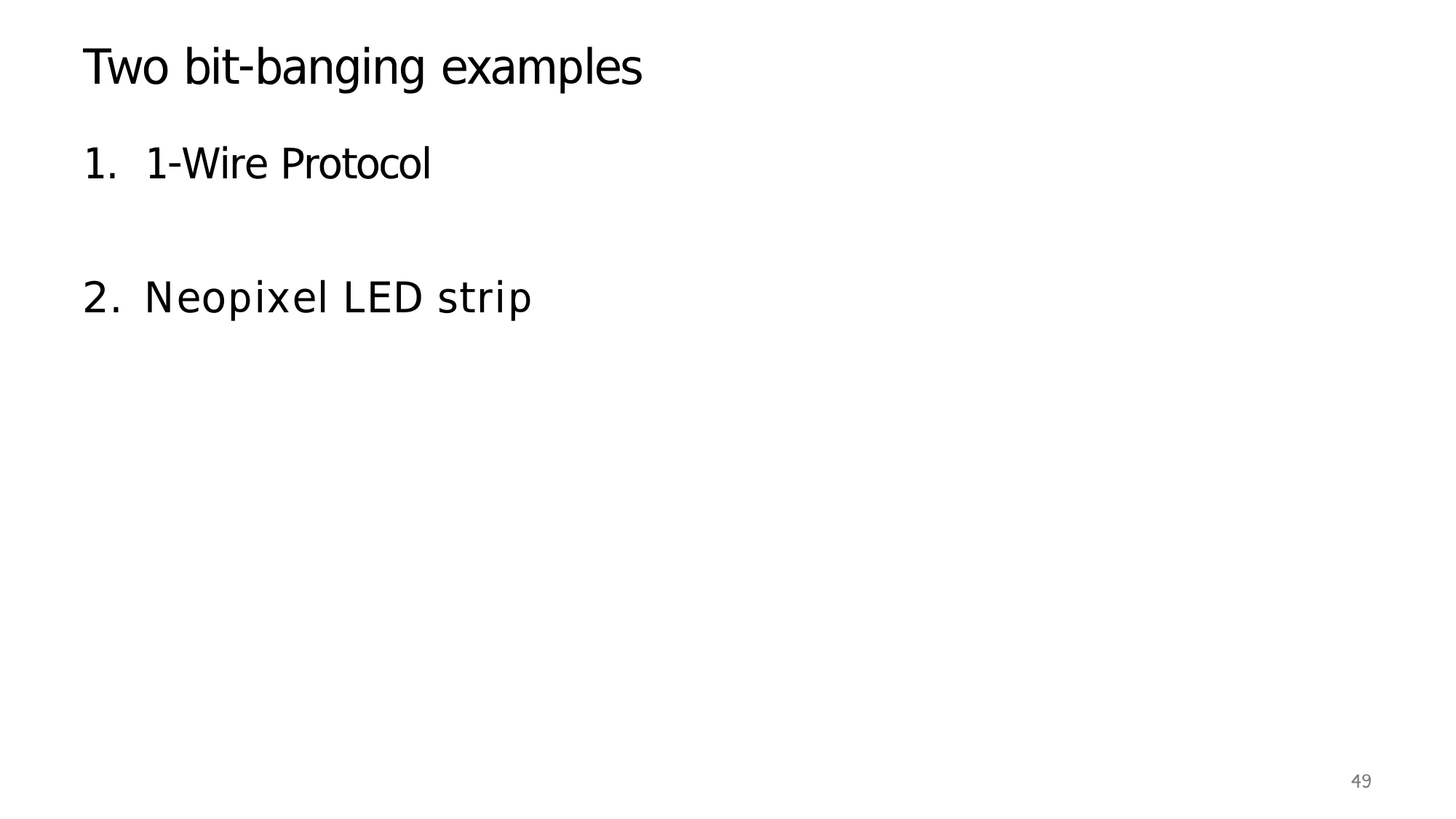

# Two bit-banging examples
1-Wire Protocol

Neopixel LED strip
49